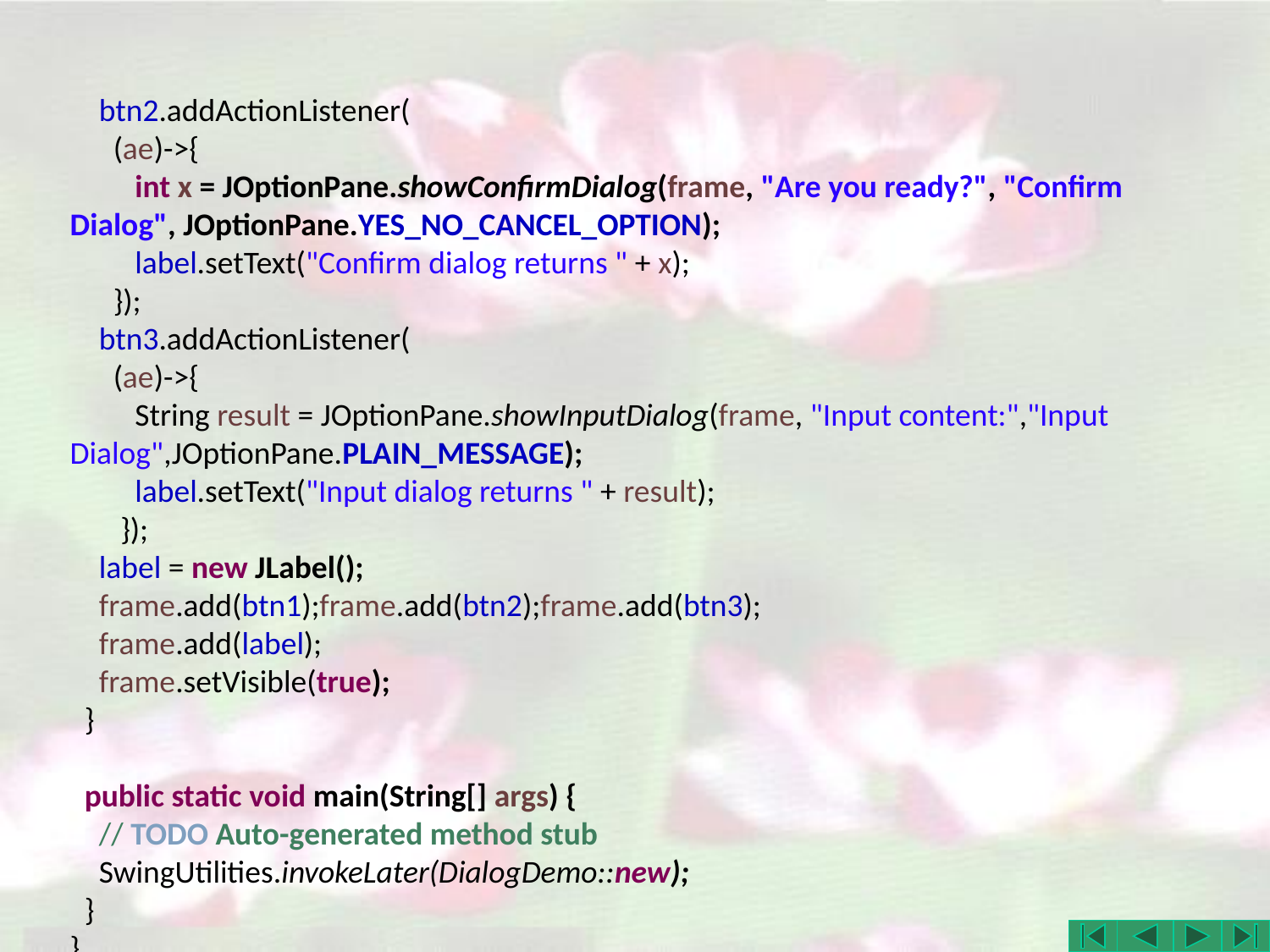

btn2.addActionListener(
      (ae)->{
         int x = JOptionPane.showConfirmDialog(frame, "Are you ready?", "Confirm Dialog", JOptionPane.YES_NO_CANCEL_OPTION);
         label.setText("Confirm dialog returns " + x);
      });
    btn3.addActionListener(
      (ae)->{
         String result = JOptionPane.showInputDialog(frame, "Input content:","Input Dialog",JOptionPane.PLAIN_MESSAGE);
         label.setText("Input dialog returns " + result);
       });
    label = new JLabel();
    frame.add(btn1);frame.add(btn2);frame.add(btn3);
    frame.add(label);
    frame.setVisible(true);
  }

  public static void main(String[] args) {
    // TODO Auto-generated method stub
    SwingUtilities.invokeLater(DialogDemo::new);
  }
}